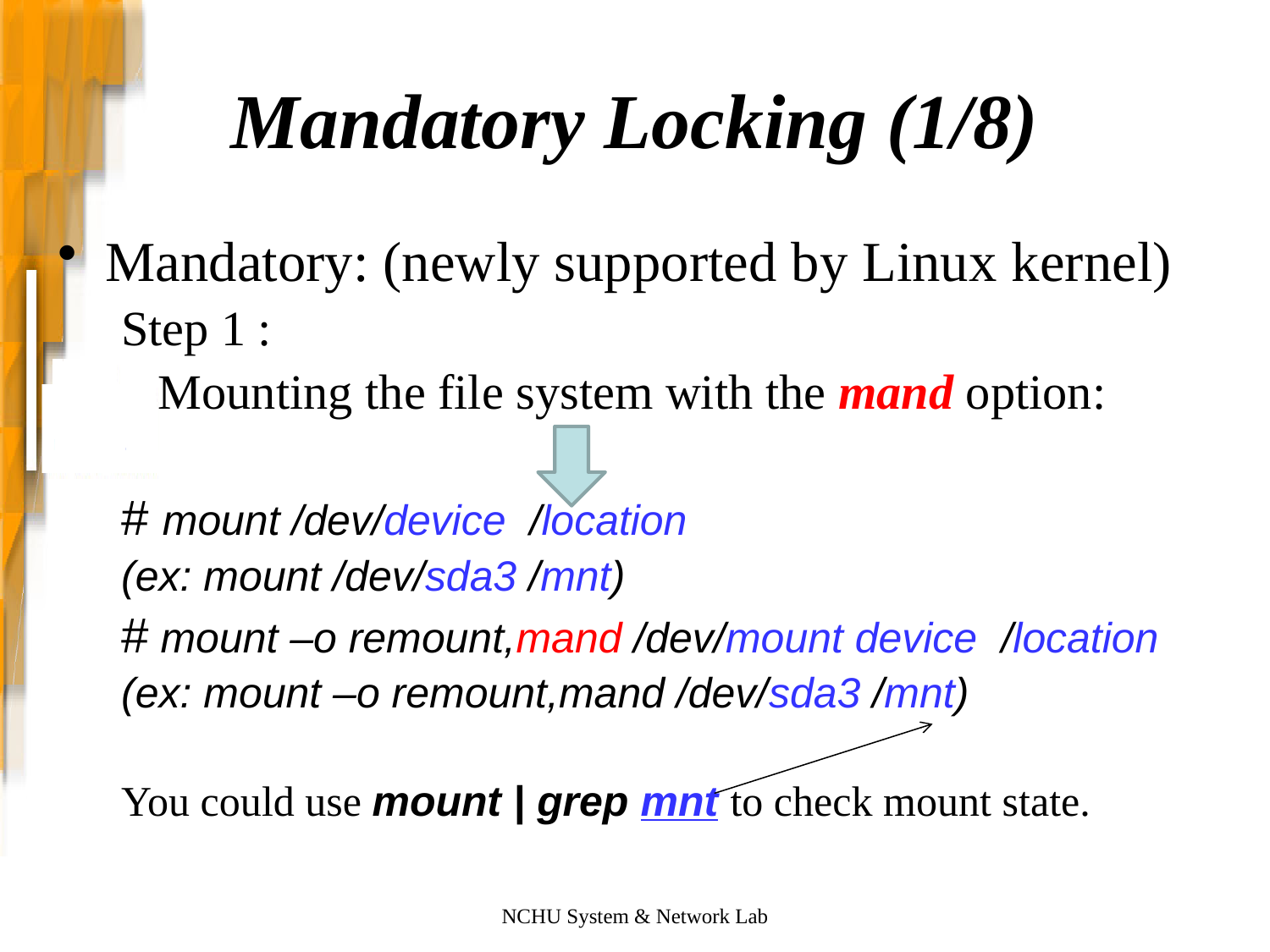

# Mandatory Locking (1/8)
Mandatory: (newly supported by Linux kernel)
Step 1 :
   Mounting the file system with the mand option:

# mount /dev/device  /location
(ex: mount /dev/sda3 /mnt)
# mount –o remount,mand /dev/mount device  /location
(ex: mount –o remount,mand /dev/sda3 /mnt)

You could use mount | grep mnt to check mount state.

NCHU System & Network Lab